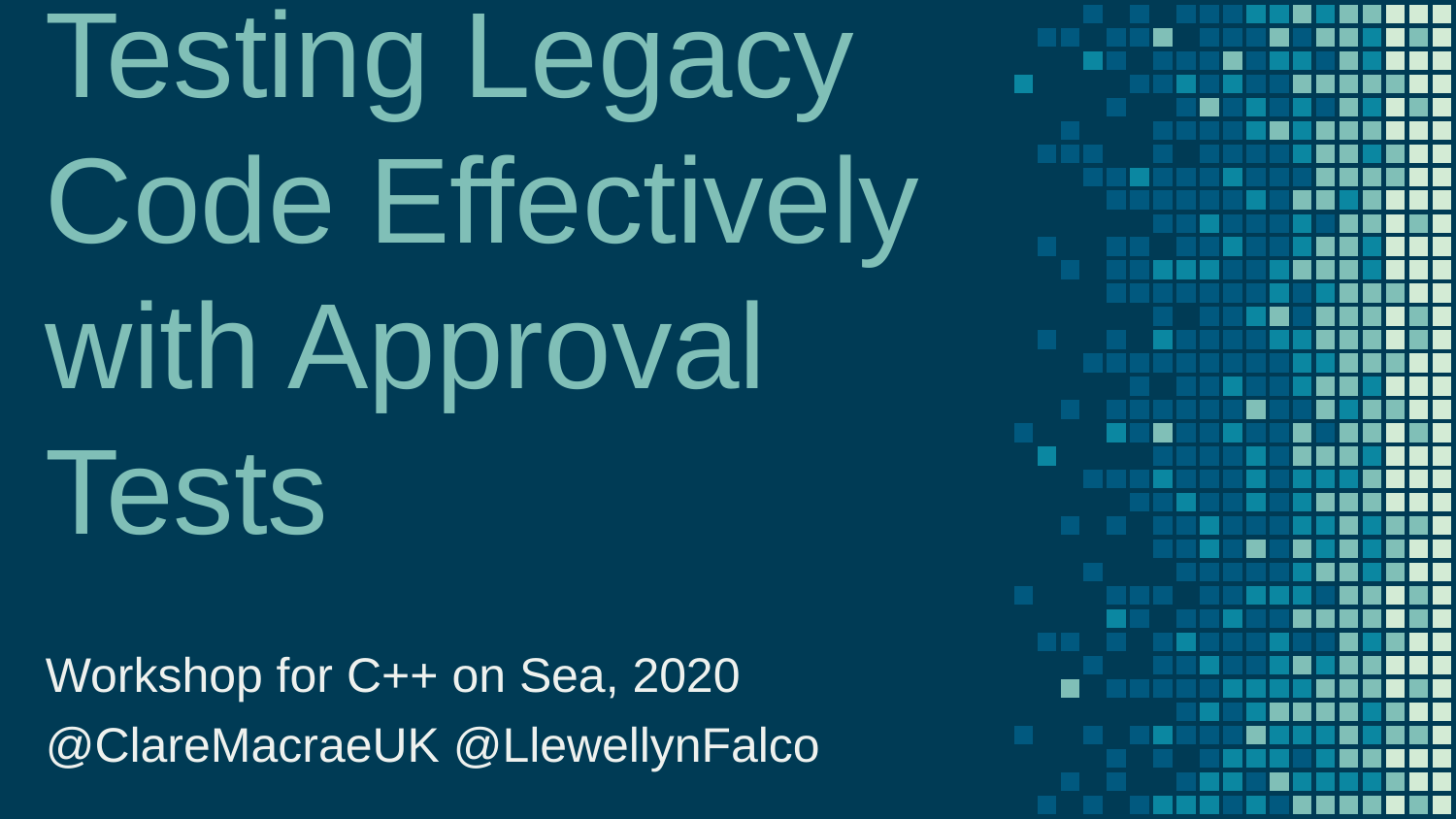

Testing Legacy Code Effectively with Approval Tests
Workshop for C++ on Sea, 2020
@ClareMacraeUK @LlewellynFalco